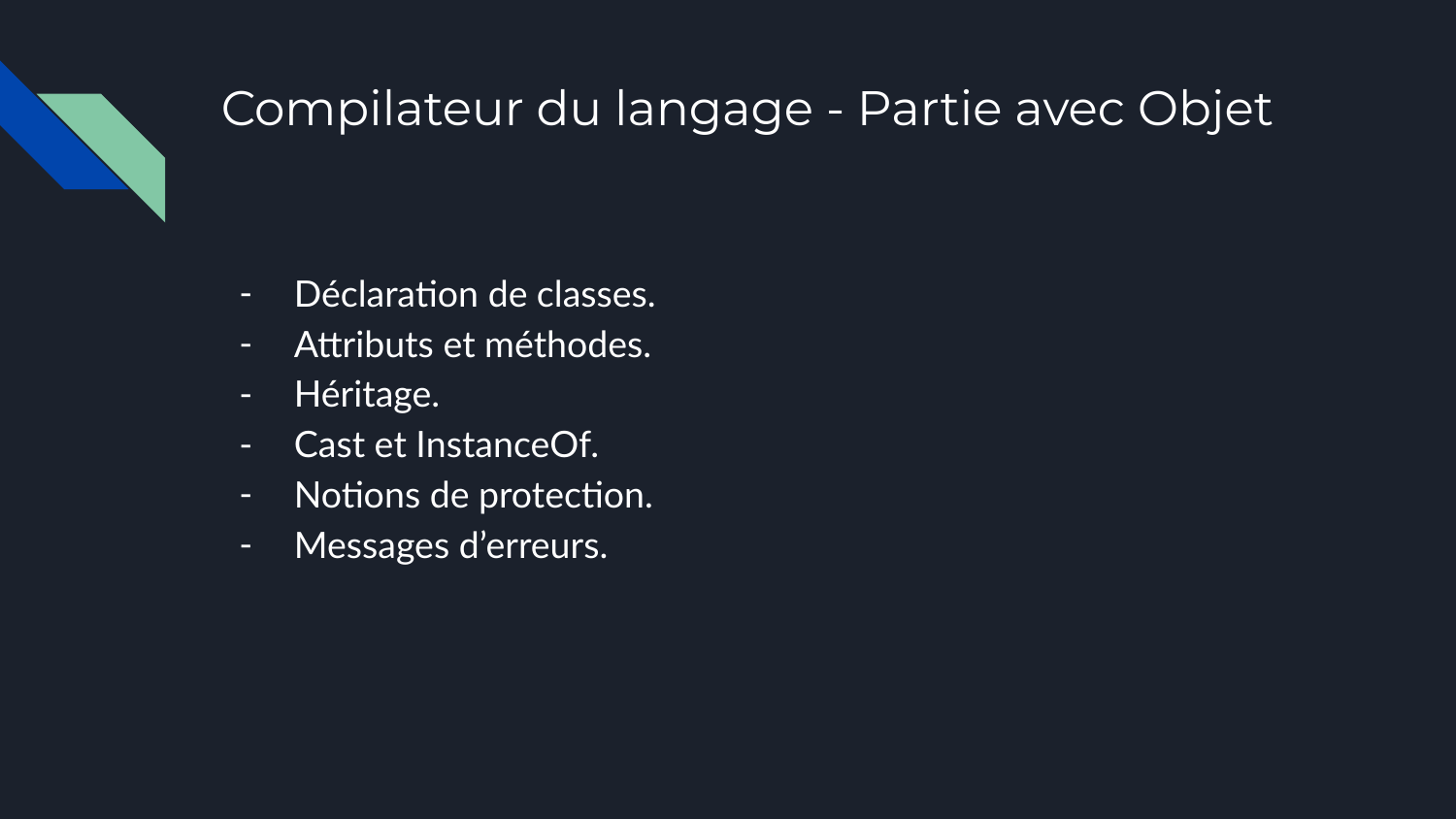

# Compilateur du langage - Partie avec Objet
Déclaration de classes.
Attributs et méthodes.
Héritage.
Cast et InstanceOf.
Notions de protection.
Messages d’erreurs.